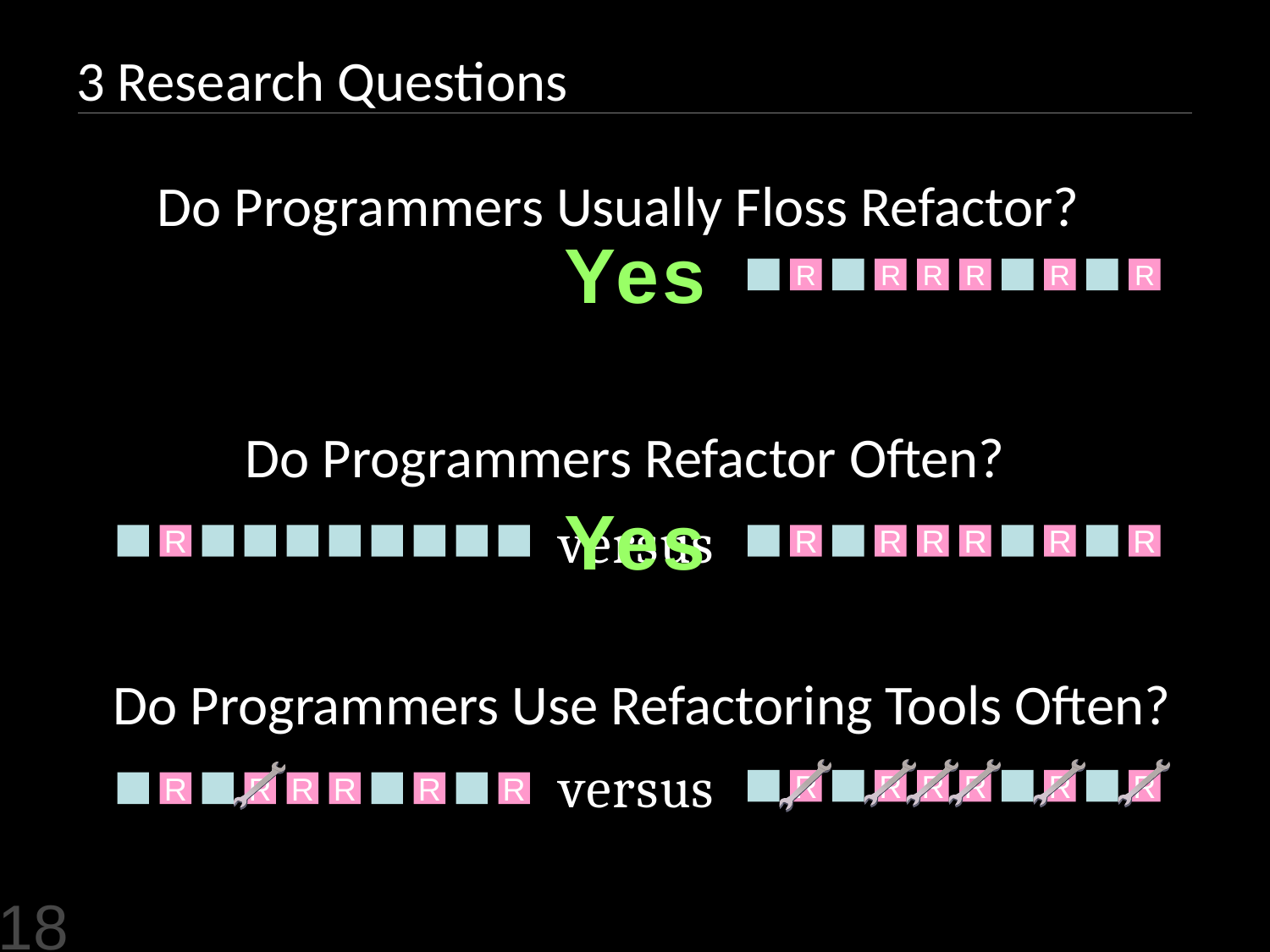

# 3 Research Questions
Do Programmers Usually Floss Refactor?
Yes

R

R
R
R

R

R
Do Programmers Refactor Often?
Yes
versus

R

R

R
R
R

R

R
Do Programmers Use Refactoring Tools Often?
versus

R

R
R
R

R

R

R

R
R
R

R

R
18